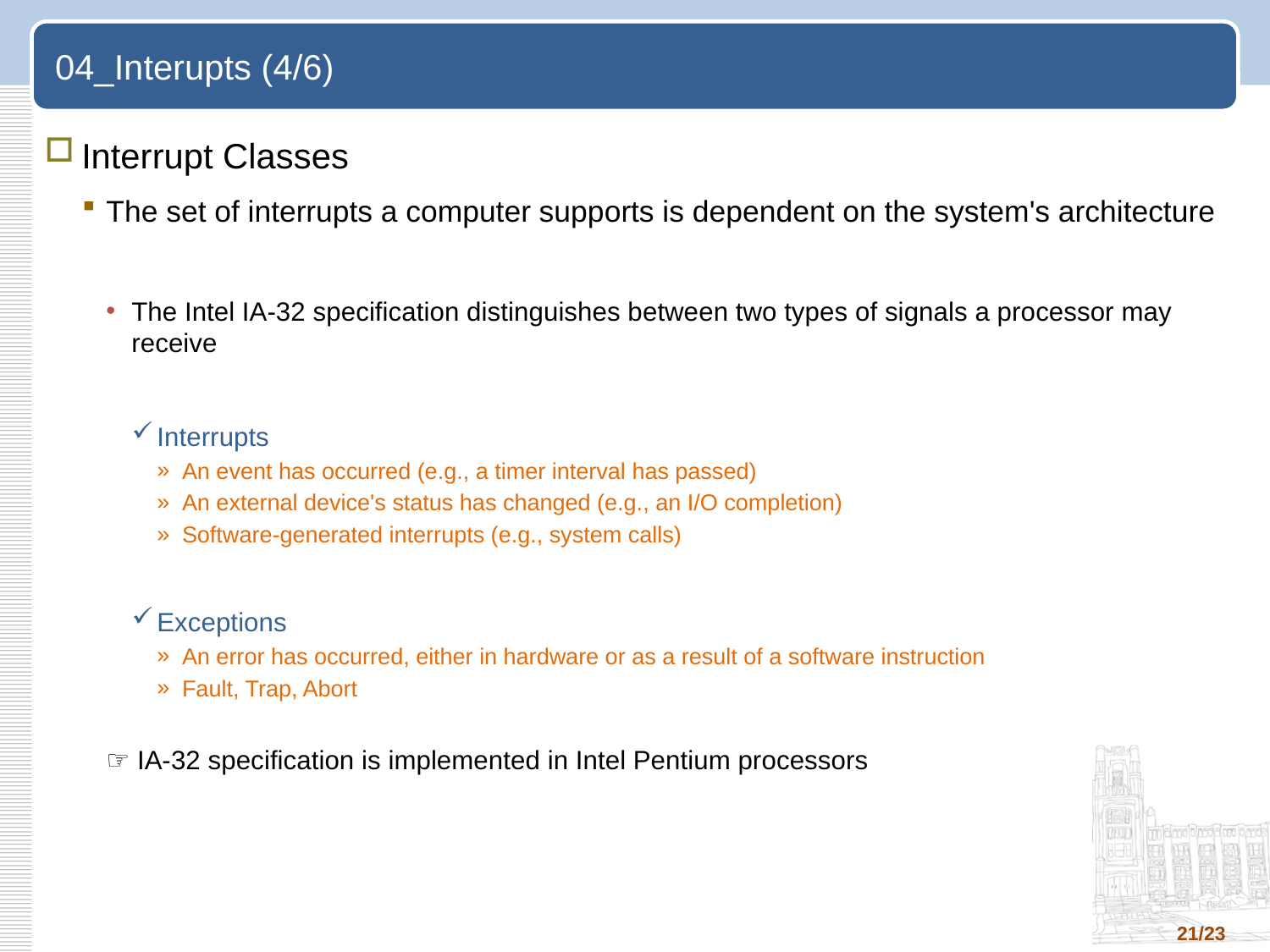

# 04_Interupts (4/6)
Interrupt Classes
The set of interrupts a computer supports is dependent on the system's architecture

The Intel IA-32 specification distinguishes between two types of signals a processor may receive

Interrupts
An event has occurred (e.g., a timer interval has passed)
An external device's status has changed (e.g., an I/O completion)
Software-generated interrupts (e.g., system calls)

Exceptions
An error has occurred, either in hardware or as a result of a software instruction
Fault, Trap, Abort

☞ IA-32 specification is implemented in Intel Pentium processors